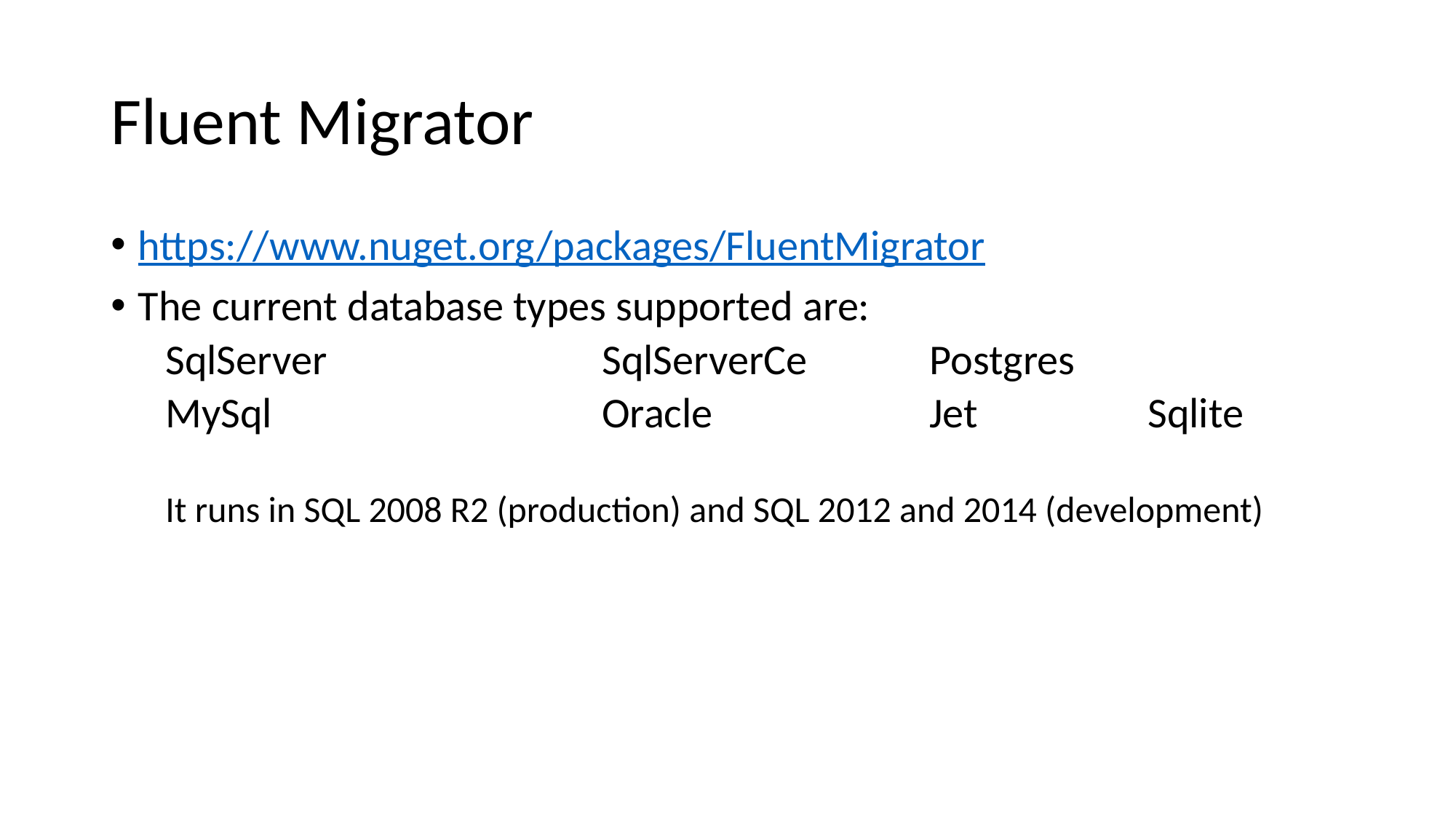

# Fluent Migrator
https://www.nuget.org/packages/FluentMigrator
The current database types supported are:
SqlServer			SqlServerCe 		Postgres
MySql 			Oracle 		Jet 		Sqlite

It runs in SQL 2008 R2 (production) and SQL 2012 and 2014 (development)